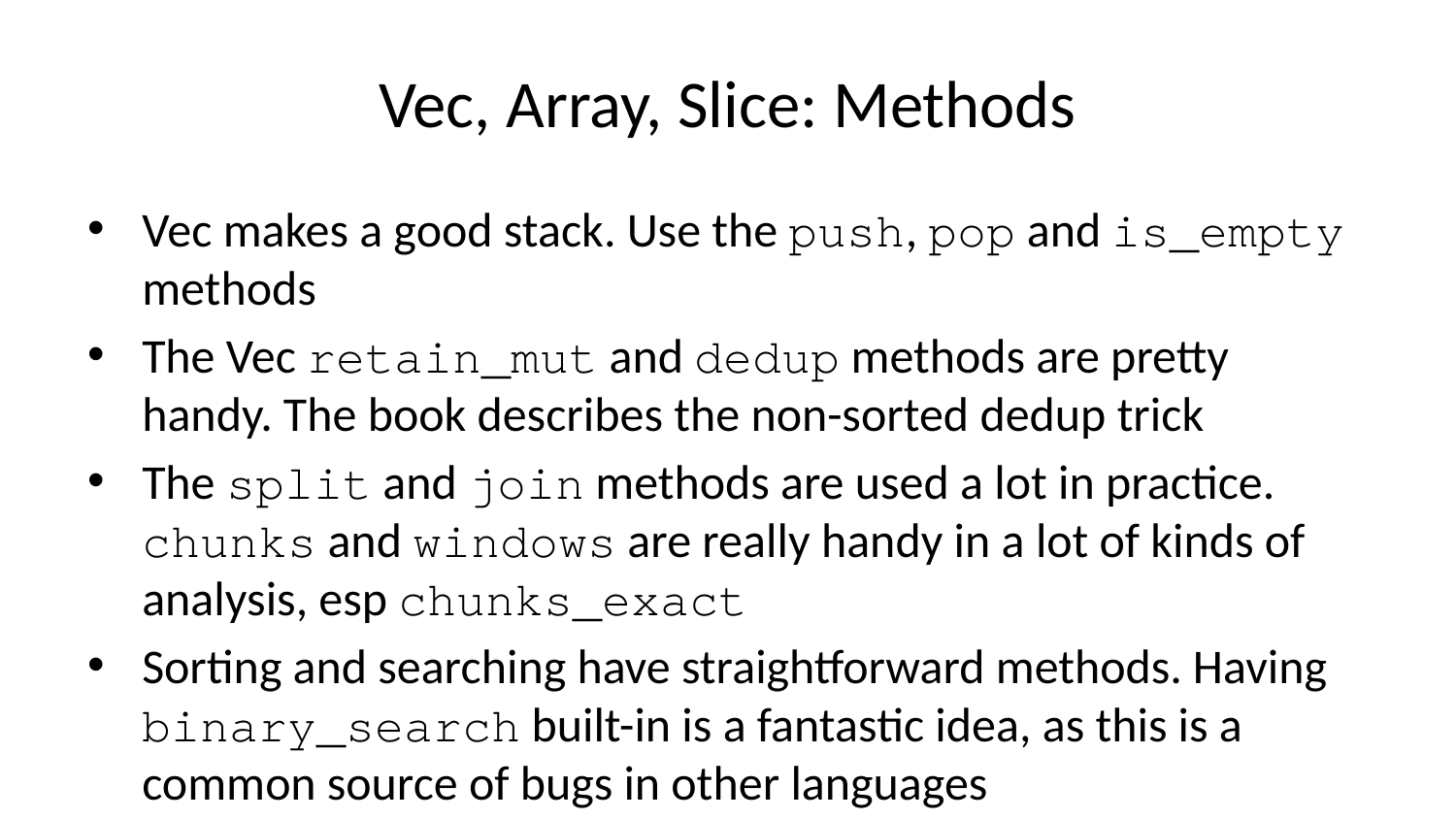

# Vec, Array, Slice: Methods
Vec makes a good stack. Use the push, pop and is_empty methods
The Vec retain_mut and dedup methods are pretty handy. The book describes the non-sorted dedup trick
The split and join methods are used a lot in practice. chunks and windows are really handy in a lot of kinds of analysis, esp chunks_exact
Sorting and searching have straightforward methods. Having binary_search built-in is a fantastic idea, as this is a common source of bugs in other languages
Lexicographic comparison of these is supported when Ord